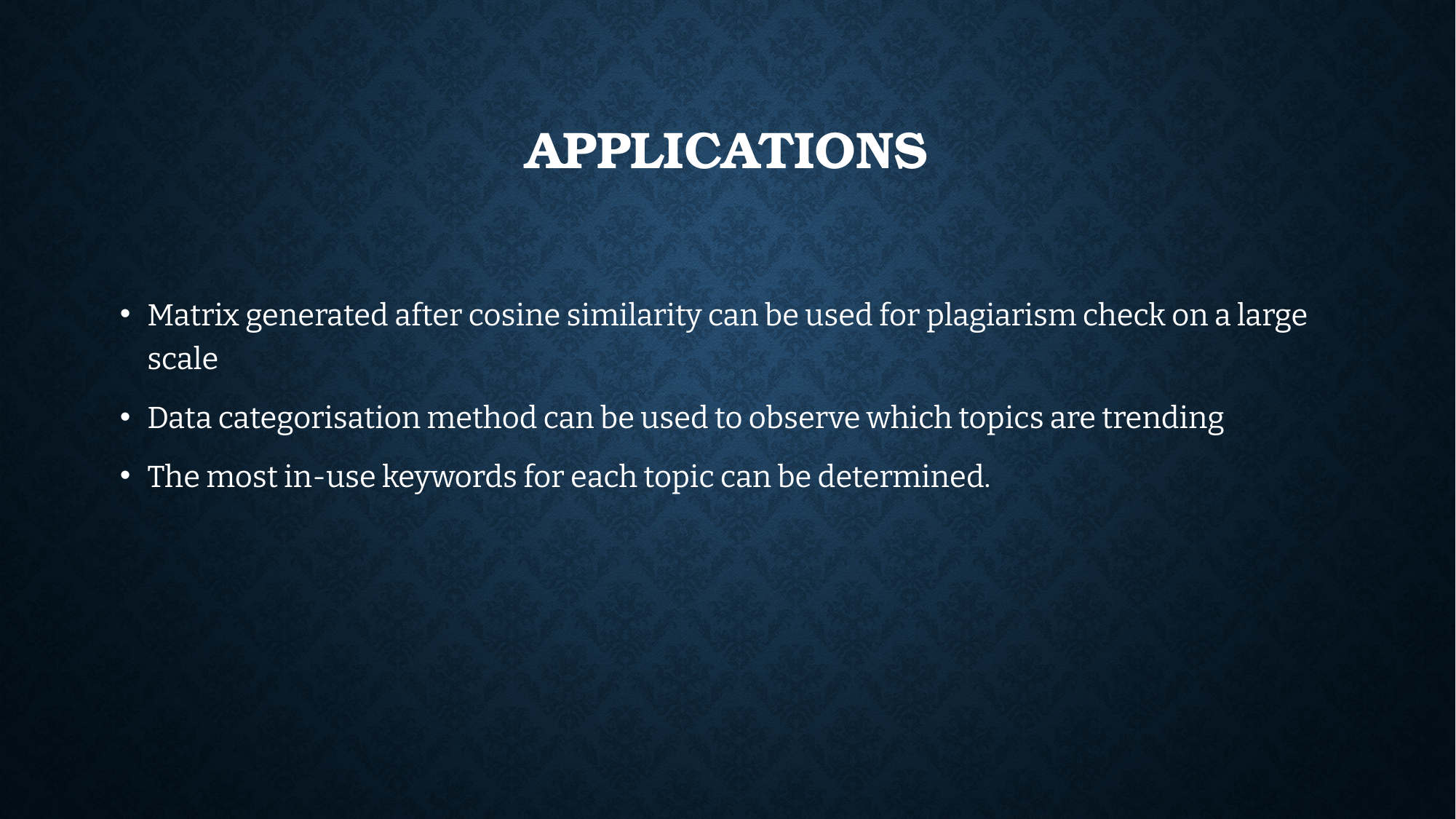

# APPLICATIONS
Matrix generated after cosine similarity can be used for plagiarism check on a large scale
Data categorisation method can be used to observe which topics are trending
The most in-use keywords for each topic can be determined.